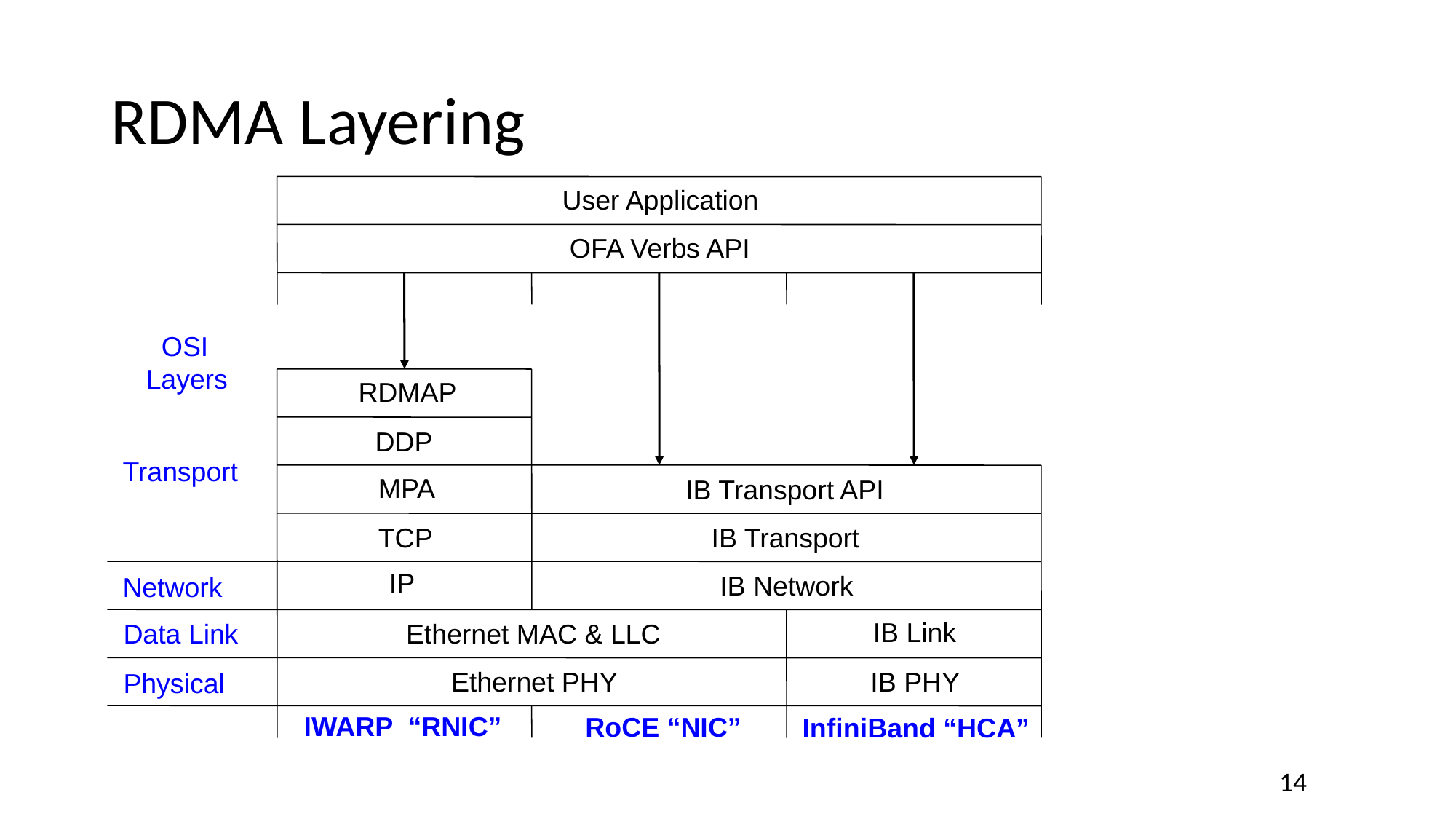

# RDMA Layering

User Application

OFA Verbs API

  OSI
Layers

RDMAP

DDP
Transport

MPA
IB Transport API

TCP
IB Transport
IP

IB Network
Network

IB Link
Ethernet MAC & LLC
Data Link

Ethernet PHY
IB PHY
Physical
IWARP  “RNIC”
RoCE “NIC”
InfiniBand “HCA”